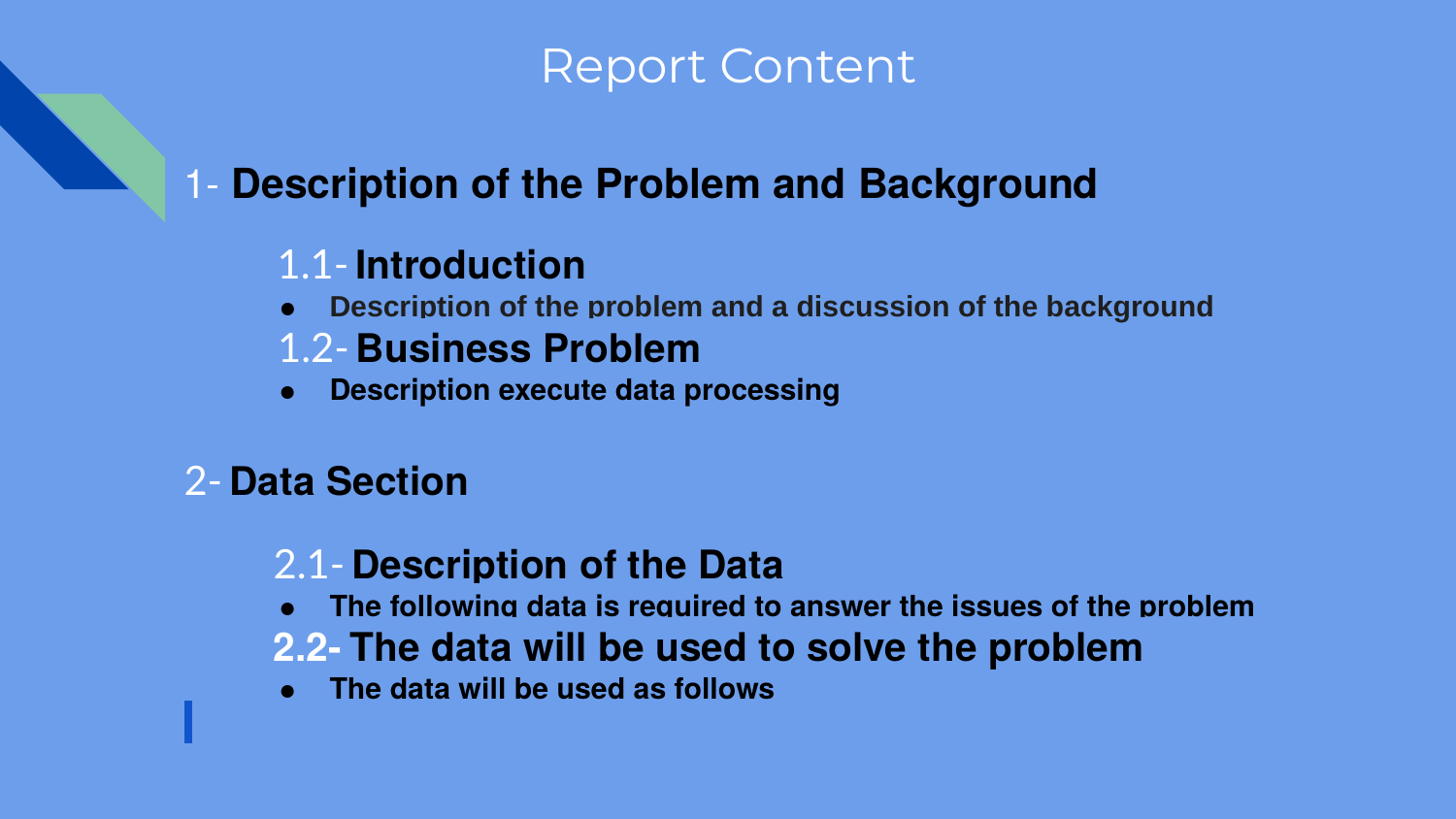

# Report Content

1- Description of the Problem and Background

   1.1- Introduction
Description of the problem and a discussion of the background
  1.2- Business Problem
Description execute data processing

2- Data Section

  2.1- Description of the Data
The following data is required to answer the issues of the problem
  2.2- The data will be used to solve the problem
The data will be used as follows